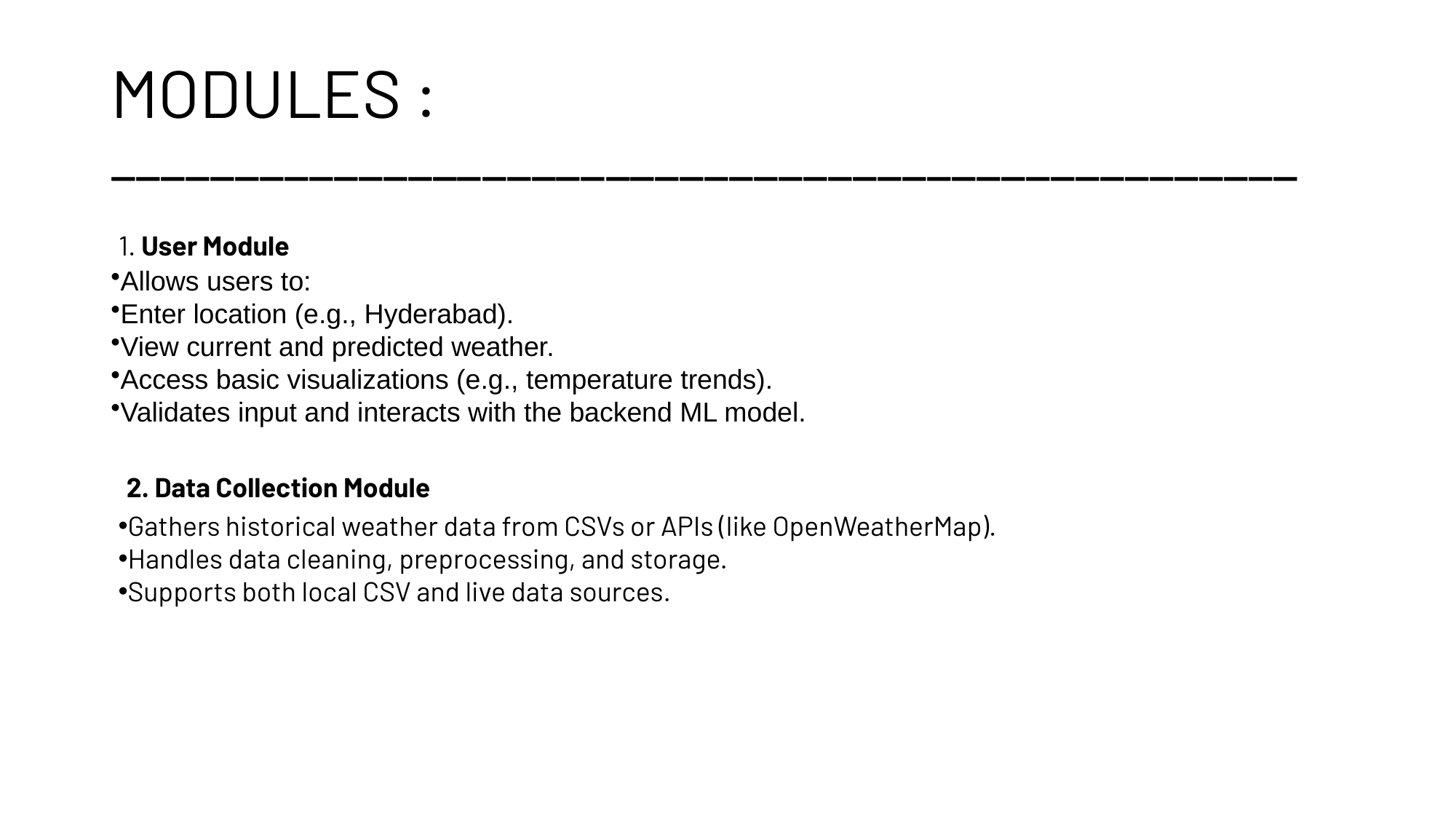

# MODULES : ________________________________________________
Allows users to:
Enter location (e.g., Hyderabad).
View current and predicted weather.
Access basic visualizations (e.g., temperature trends).
Validates input and interacts with the backend ML model.
1. User Module
 2. Data Collection Module

Gathers historical weather data from CSVs or APIs (like OpenWeatherMap).
Handles data cleaning, preprocessing, and storage.
Supports both local CSV and live data sources.